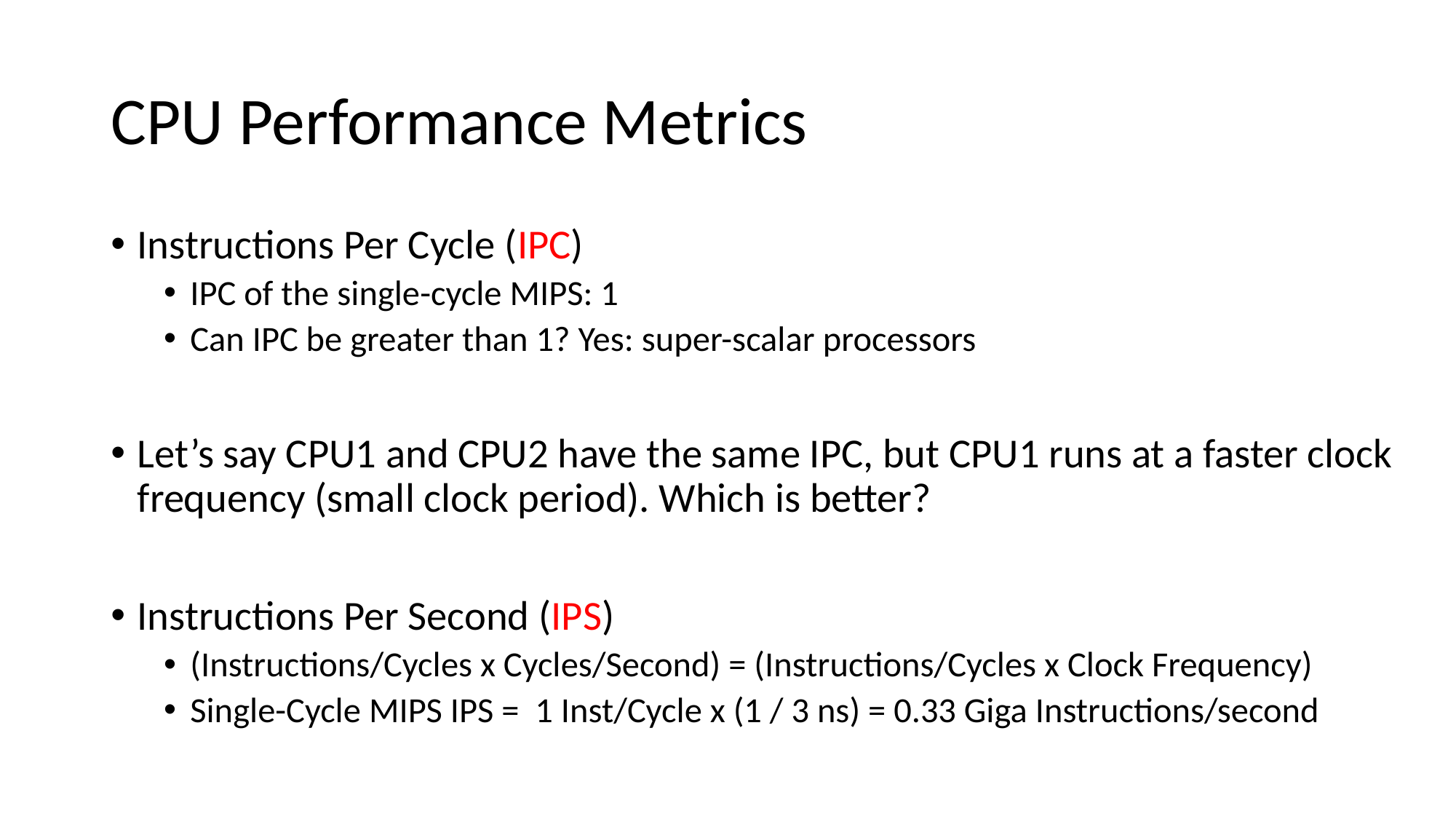

# CPU Performance Metrics
Instructions Per Cycle (IPC)
IPC of the single-cycle MIPS: 1
Can IPC be greater than 1? Yes: super-scalar processors

Let’s say CPU1 and CPU2 have the same IPC, but CPU1 runs at a faster clock frequency (small clock period). Which is better?

Instructions Per Second (IPS)
(Instructions/Cycles x Cycles/Second) = (Instructions/Cycles x Clock Frequency)
Single-Cycle MIPS IPS =  1 Inst/Cycle x (1 / 3 ns) = 0.33 Giga Instructions/second